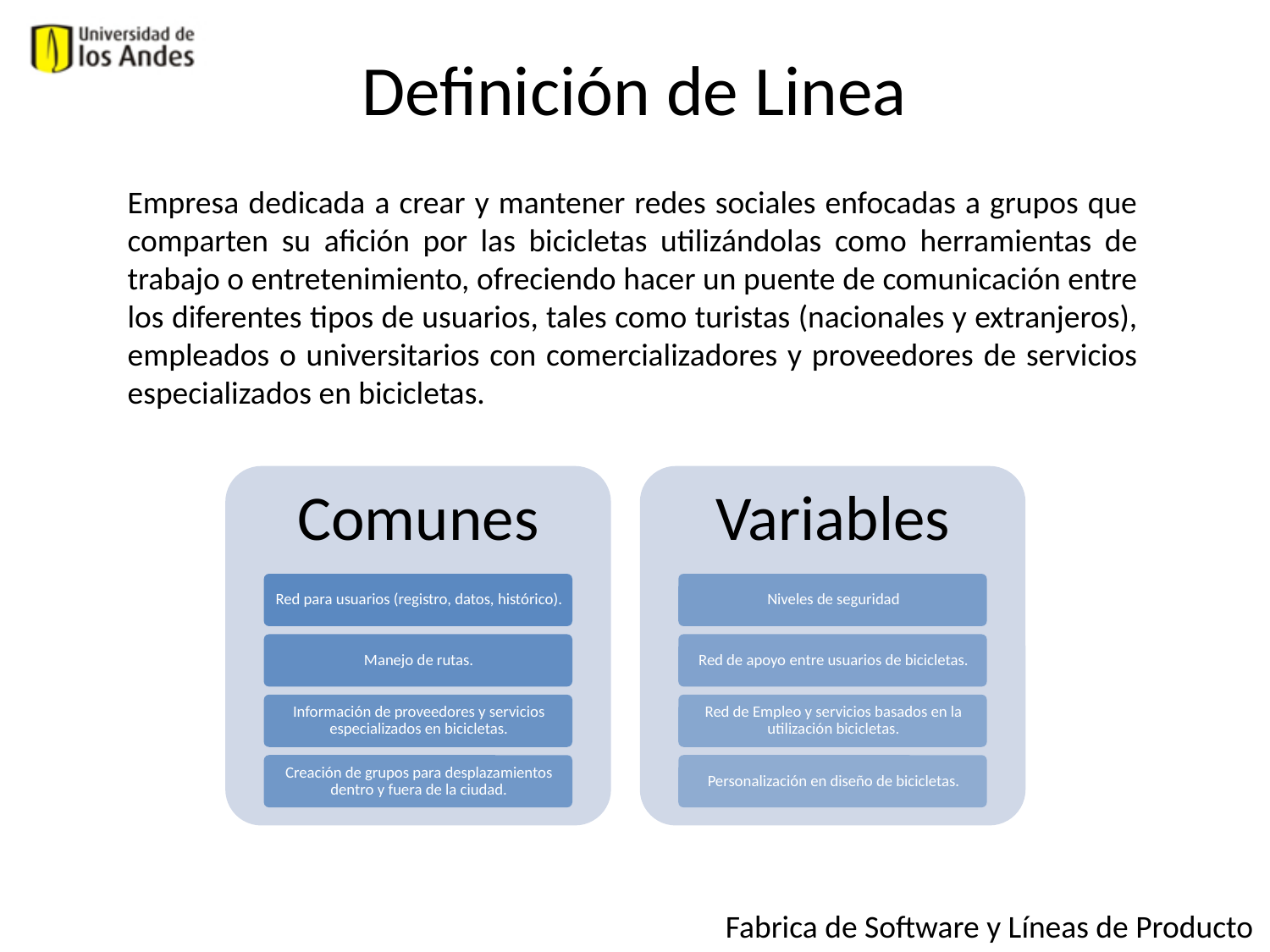

# Definición de Linea
Empresa dedicada a crear y mantener redes sociales enfocadas a grupos que comparten su afición por las bicicletas utilizándolas como herramientas de trabajo o entretenimiento, ofreciendo hacer un puente de comunicación entre los diferentes tipos de usuarios, tales como turistas (nacionales y extranjeros), empleados o universitarios con comercializadores y proveedores de servicios especializados en bicicletas.
Comunes
Red para usuarios (registro, datos, histórico).
Manejo de rutas.
Información de proveedores y servicios especializados en bicicletas.
Creación de grupos para desplazamientos dentro y fuera de la ciudad.
Variables
Niveles de seguridad
Red de apoyo entre usuarios de bicicletas.
Red de Empleo y servicios basados en la utilización bicicletas.
Personalización en diseño de bicicletas.
Fabrica de Software y Líneas de Producto